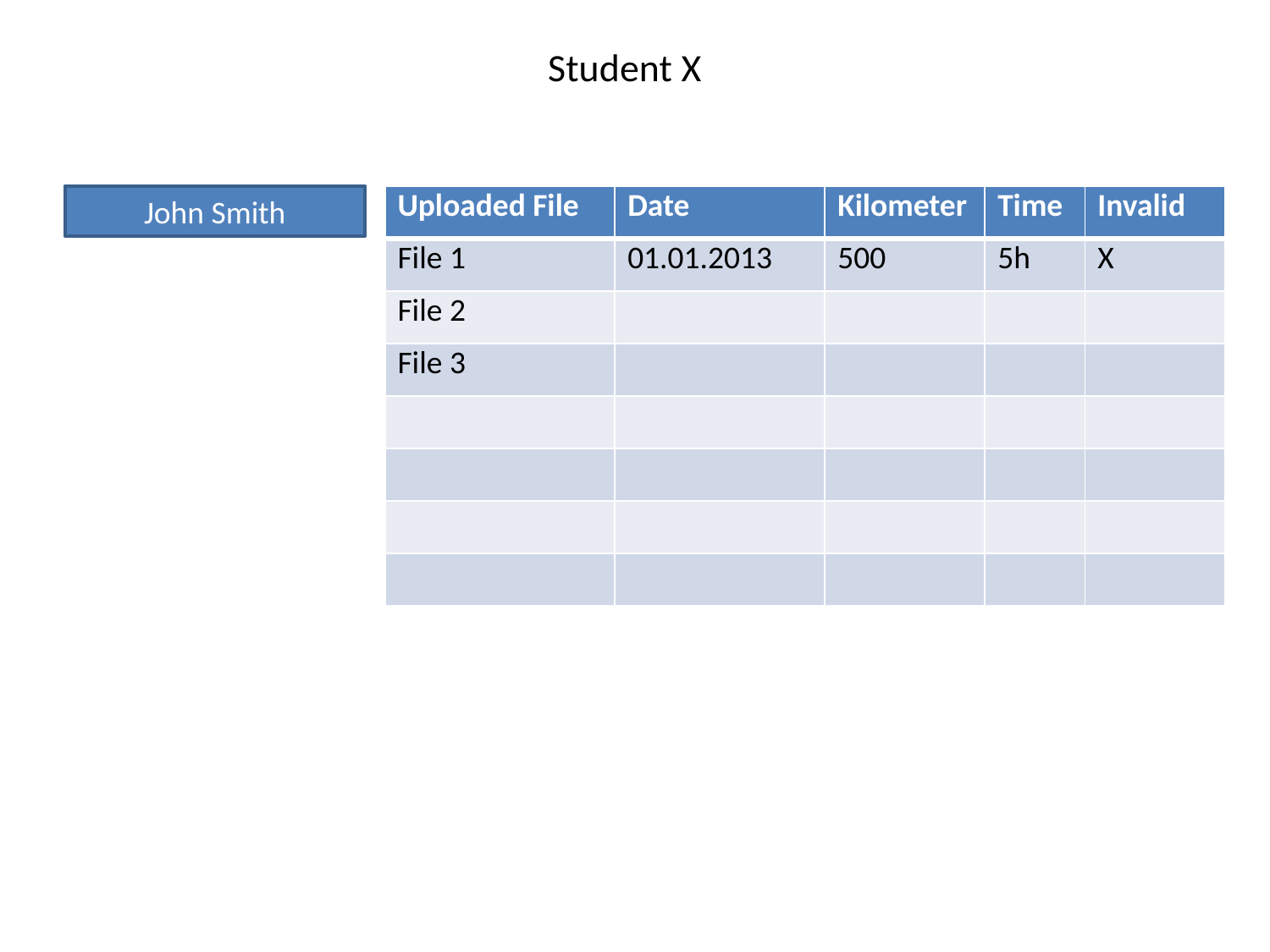

# Student X
John Smith
| Uploaded File | Date | Kilometer | Time | Invalid |
| --- | --- | --- | --- | --- |
| File 1 | 01.01.2013 | 500 | 5h | X |
| File 2 |  |  |  |  |
| File 3 |  |  |  |  |
|  |  |  |  |  |
|  |  |  |  |  |
|  |  |  |  |  |
|  |  |  |  |  |